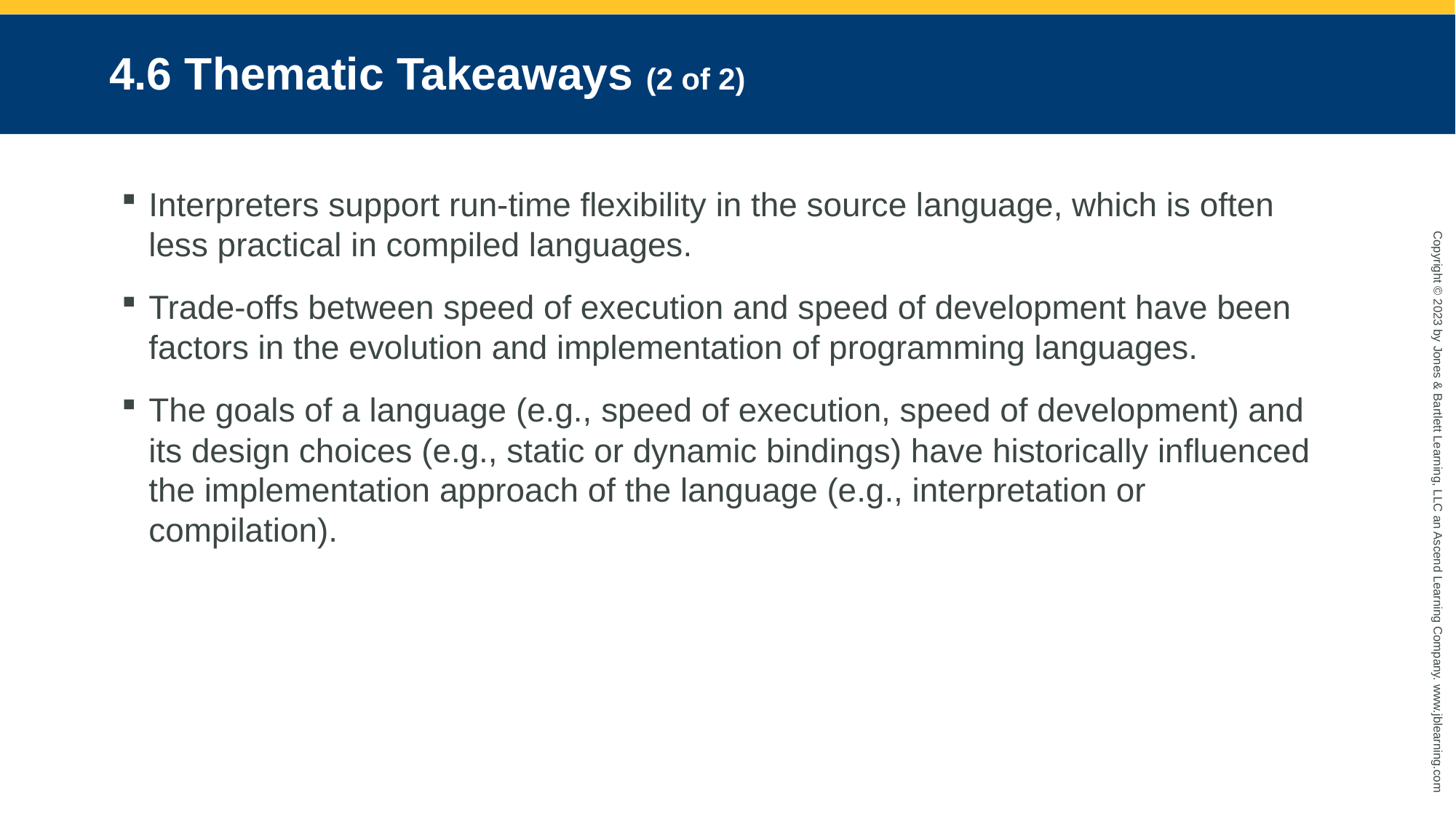

# 4.6 Thematic Takeaways (2 of 2)
Interpreters support run-time flexibility in the source language, which is often less practical in compiled languages.
Trade-offs between speed of execution and speed of development have been factors in the evolution and implementation of programming languages.
The goals of a language (e.g., speed of execution, speed of development) and its design choices (e.g., static or dynamic bindings) have historically influenced the implementation approach of the language (e.g., interpretation or compilation).